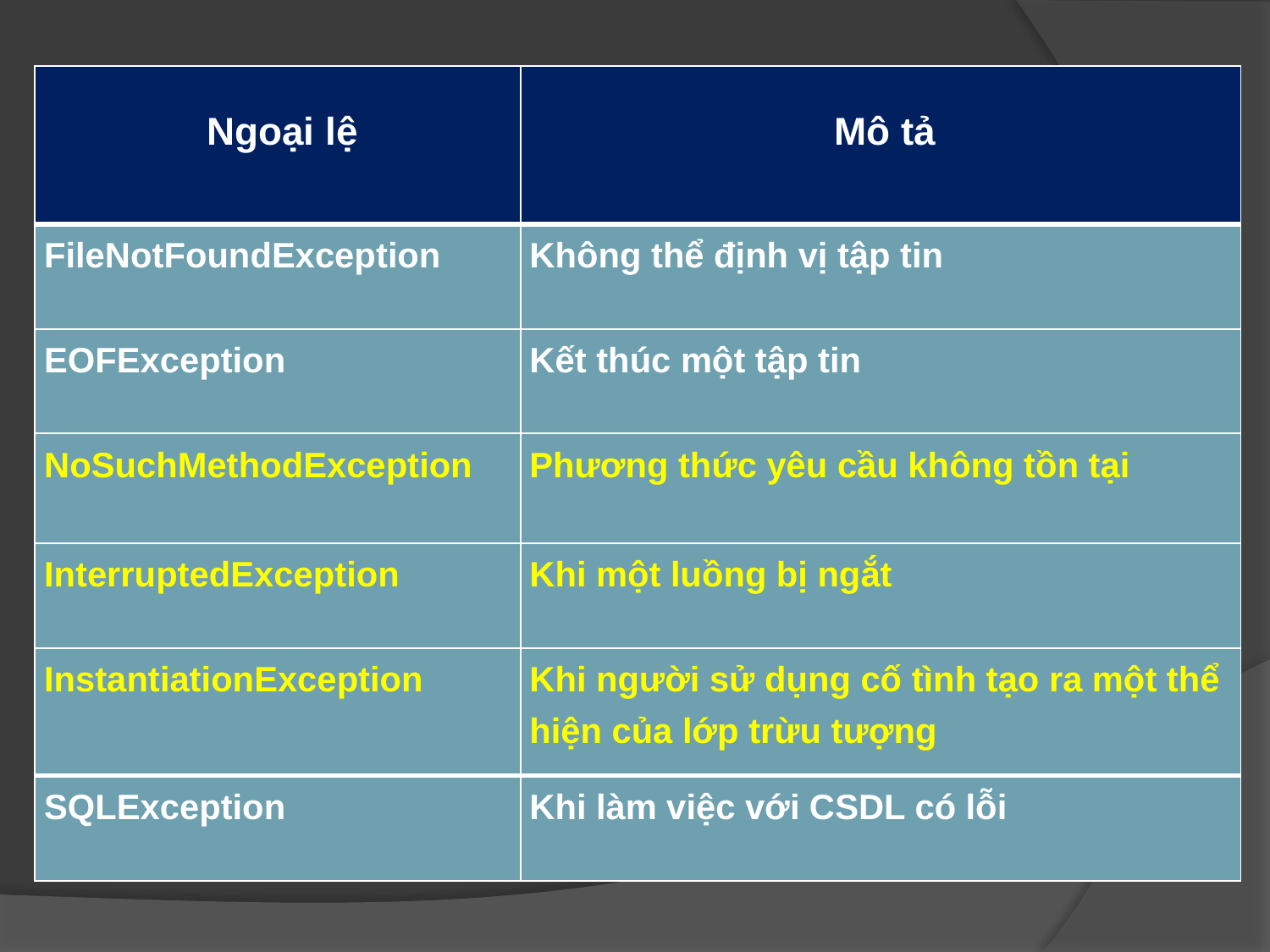

# PHÂN CẤP LỚP NGOẠI LỆ
| Ngoại lệ | Mô tả |
| --- | --- |
| FileNotFoundException | Không thể định vị tập tin |
| EOFException | Kết thúc một tập tin |
| NoSuchMethodException | Phương thức yêu cầu không tồn tại |
| InterruptedException | Khi một luồng bị ngắt |
| InstantiationException | Khi người sử dụng cố tình tạo ra một thể hiện của lớp trừu tượng |
| SQLException | Khi làm việc với CSDL có lỗi |
Một số ngoại lệ thường gặp: